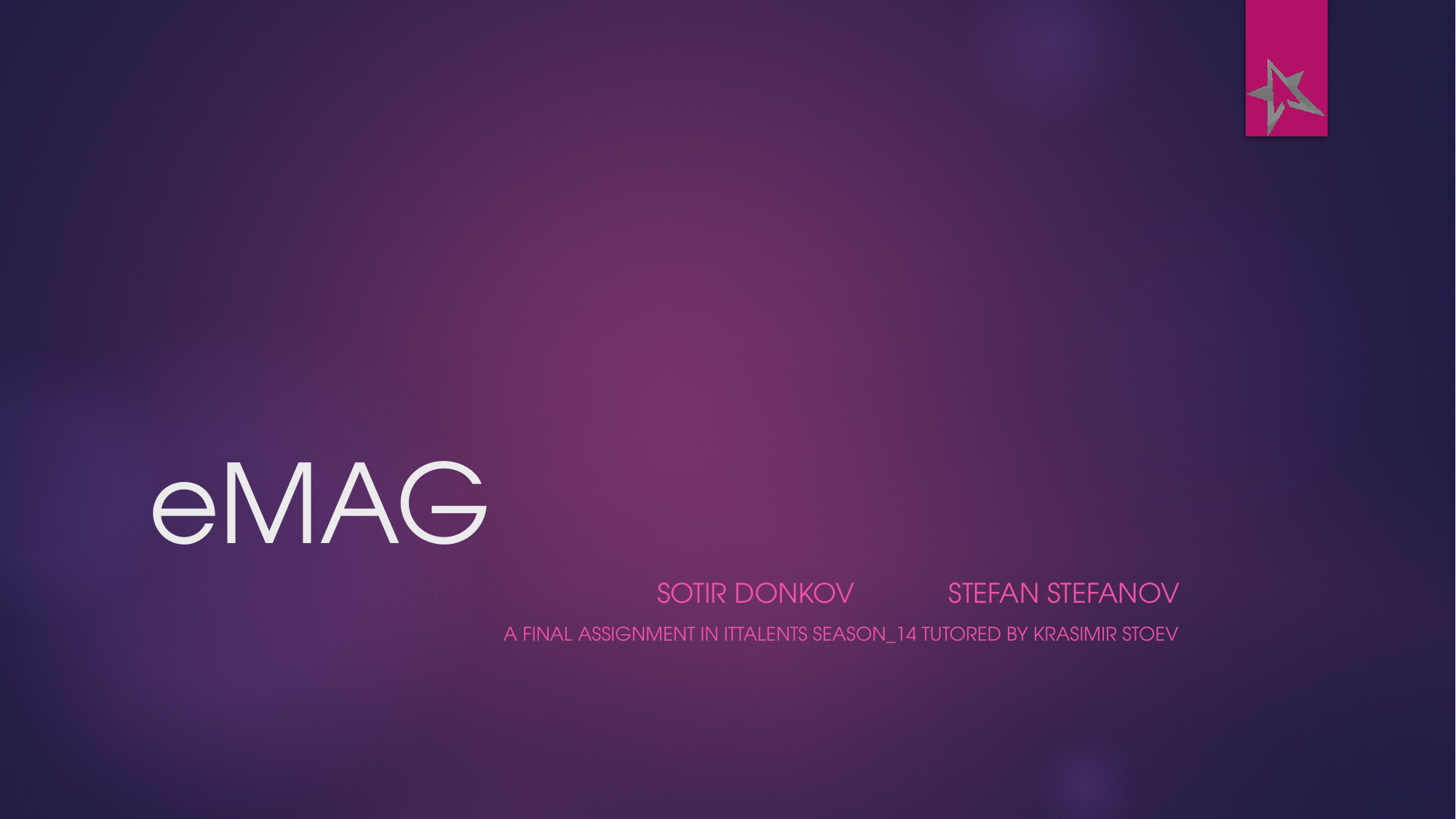

# eMAG
SOTIR DONKOV										Stefan Stefanov
A final assignment in ITTalents Season_14 tutored by Krasimir Stoev